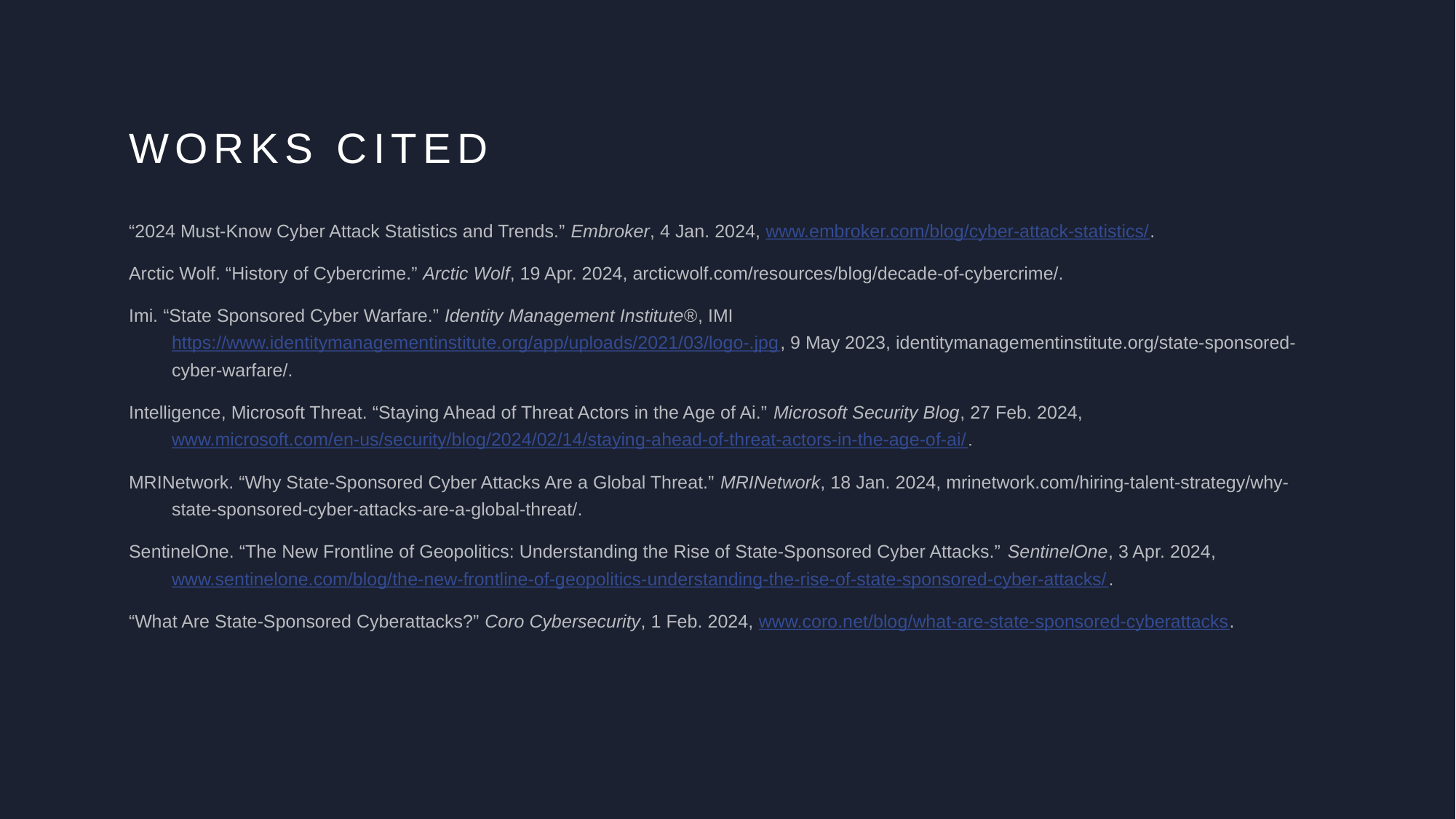

# Works Cited
“2024 Must-Know Cyber Attack Statistics and Trends.” Embroker, 4 Jan. 2024, www.embroker.com/blog/cyber-attack-statistics/.
Arctic Wolf. “History of Cybercrime.” Arctic Wolf, 19 Apr. 2024, arcticwolf.com/resources/blog/decade-of-cybercrime/.
Imi. “State Sponsored Cyber Warfare.” Identity Management Institute®, IMI https://www.identitymanagementinstitute.org/app/uploads/2021/03/logo-.jpg, 9 May 2023, identitymanagementinstitute.org/state-sponsored-cyber-warfare/.
Intelligence, Microsoft Threat. “Staying Ahead of Threat Actors in the Age of Ai.” Microsoft Security Blog, 27 Feb. 2024, www.microsoft.com/en-us/security/blog/2024/02/14/staying-ahead-of-threat-actors-in-the-age-of-ai/.
MRINetwork. “Why State-Sponsored Cyber Attacks Are a Global Threat.” MRINetwork, 18 Jan. 2024, mrinetwork.com/hiring-talent-strategy/why-state-sponsored-cyber-attacks-are-a-global-threat/.
SentinelOne. “The New Frontline of Geopolitics: Understanding the Rise of State-Sponsored Cyber Attacks.” SentinelOne, 3 Apr. 2024, www.sentinelone.com/blog/the-new-frontline-of-geopolitics-understanding-the-rise-of-state-sponsored-cyber-attacks/.
“What Are State-Sponsored Cyberattacks?” Coro Cybersecurity, 1 Feb. 2024, www.coro.net/blog/what-are-state-sponsored-cyberattacks.